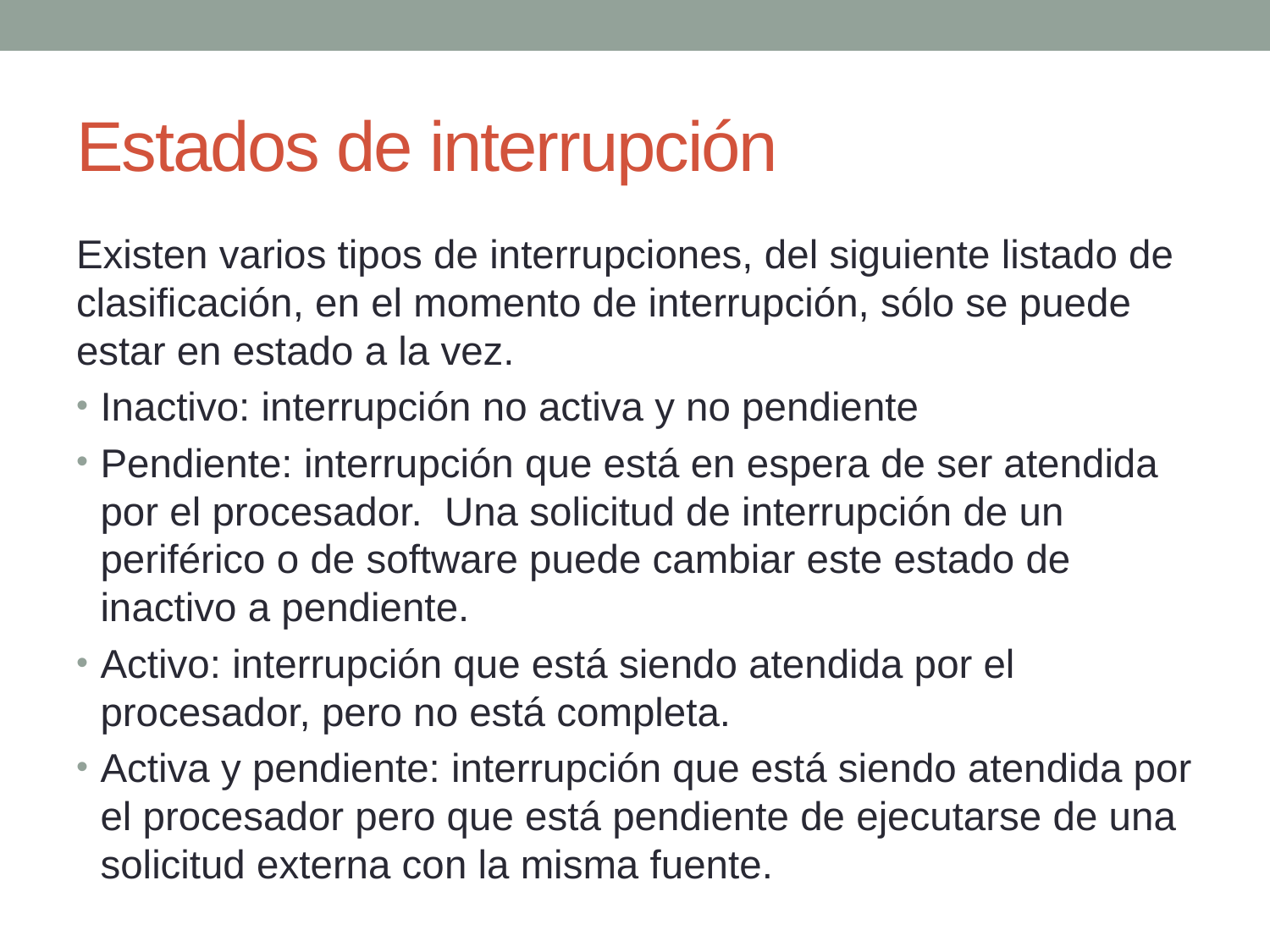

# Estados de interrupción
Existen varios tipos de interrupciones, del siguiente listado de clasificación, en el momento de interrupción, sólo se puede estar en estado a la vez.
Inactivo: interrupción no activa y no pendiente
Pendiente: interrupción que está en espera de ser atendida por el procesador.  Una solicitud de interrupción de un periférico o de software puede cambiar este estado de inactivo a pendiente.
Activo: interrupción que está siendo atendida por el procesador, pero no está completa.
Activa y pendiente: interrupción que está siendo atendida por el procesador pero que está pendiente de ejecutarse de una solicitud externa con la misma fuente.